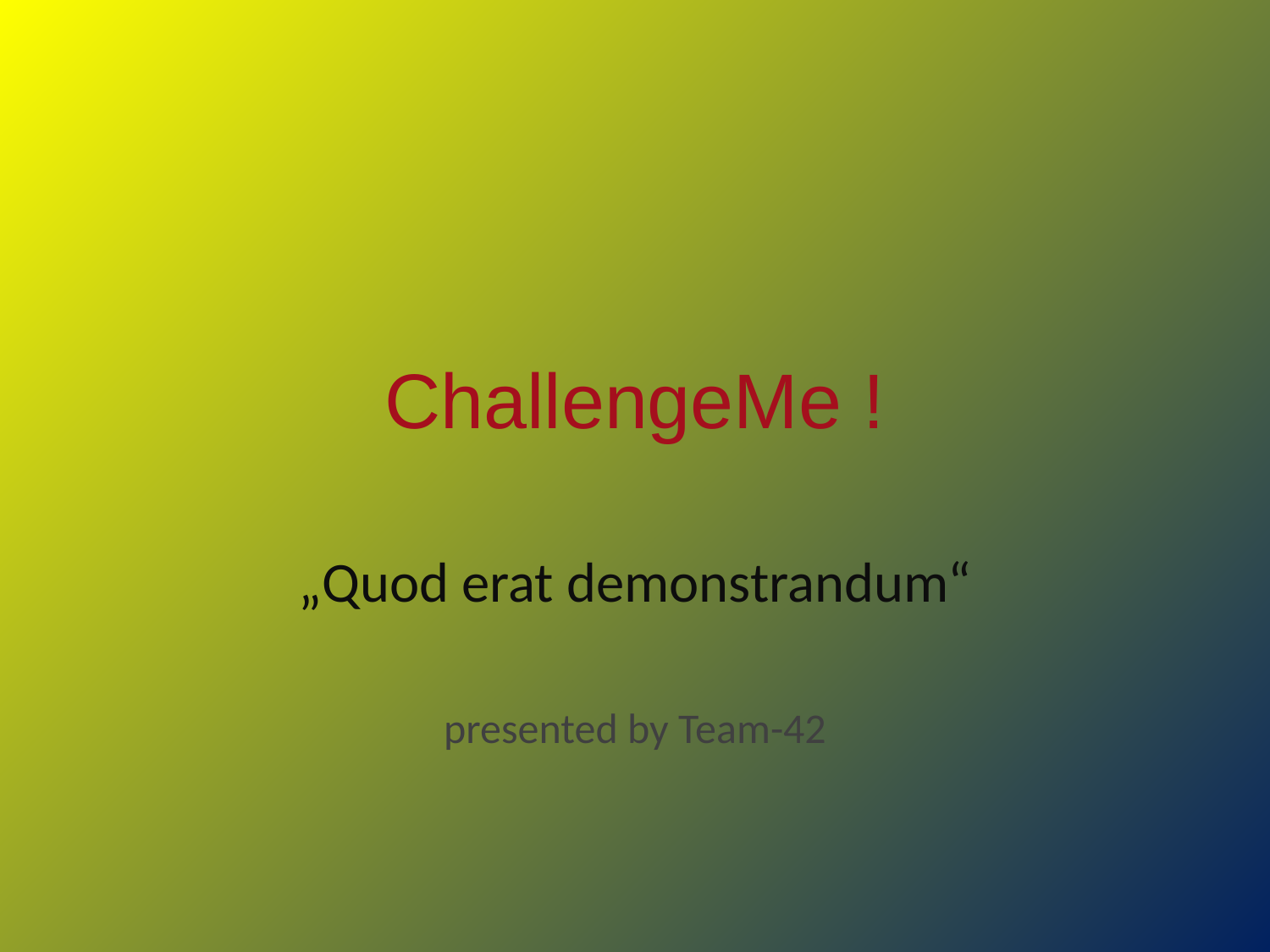

# ChallengeMe !
„Quod erat demonstrandum“

presented by Team-42